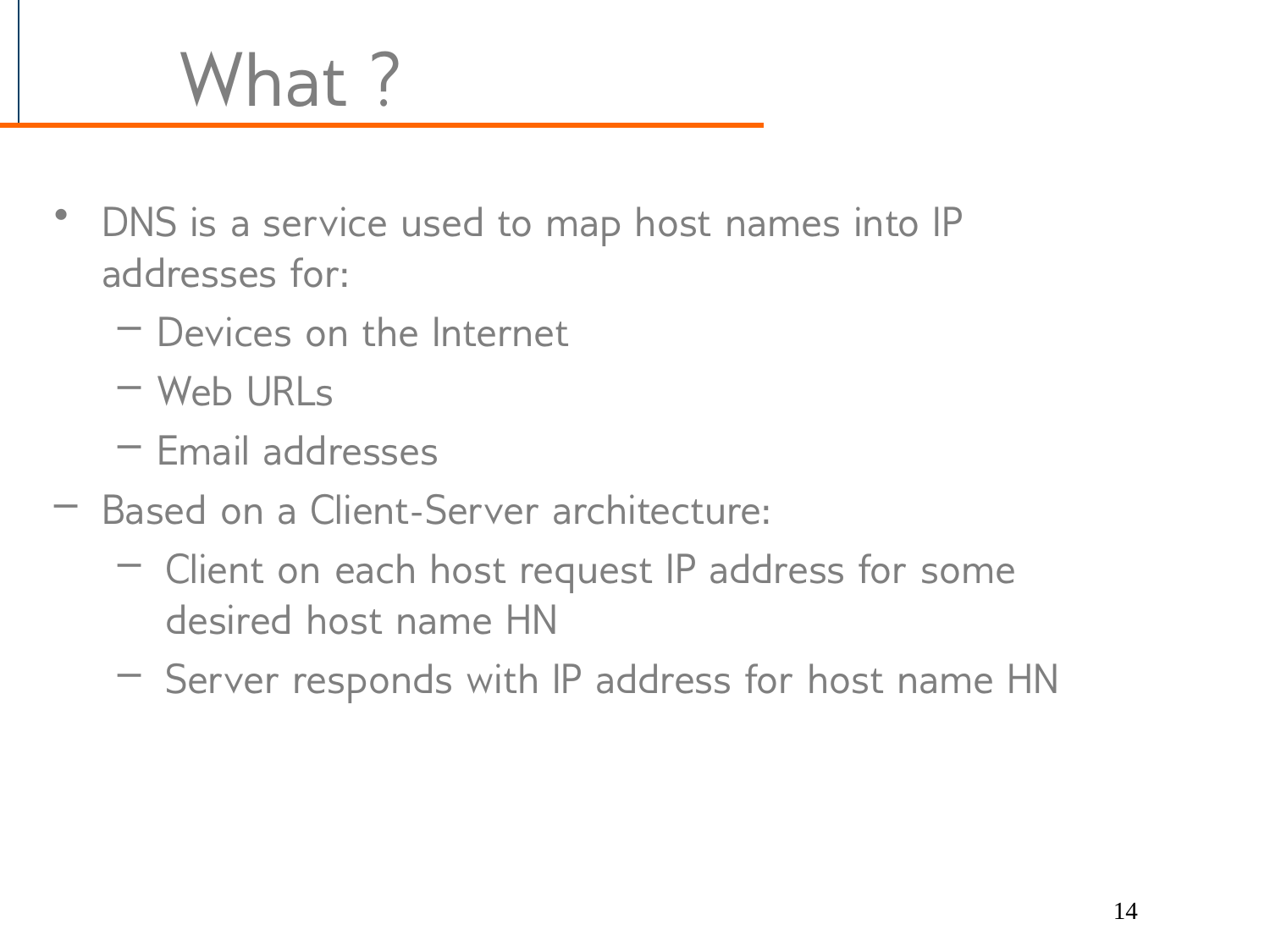

What ?
DNS is a service used to map host names into IP addresses for:
Devices on the Internet
Web URLs
Email addresses
Based on a Client-Server architecture:
Client on each host request IP address for some desired host name HN
Server responds with IP address for host name HN
14